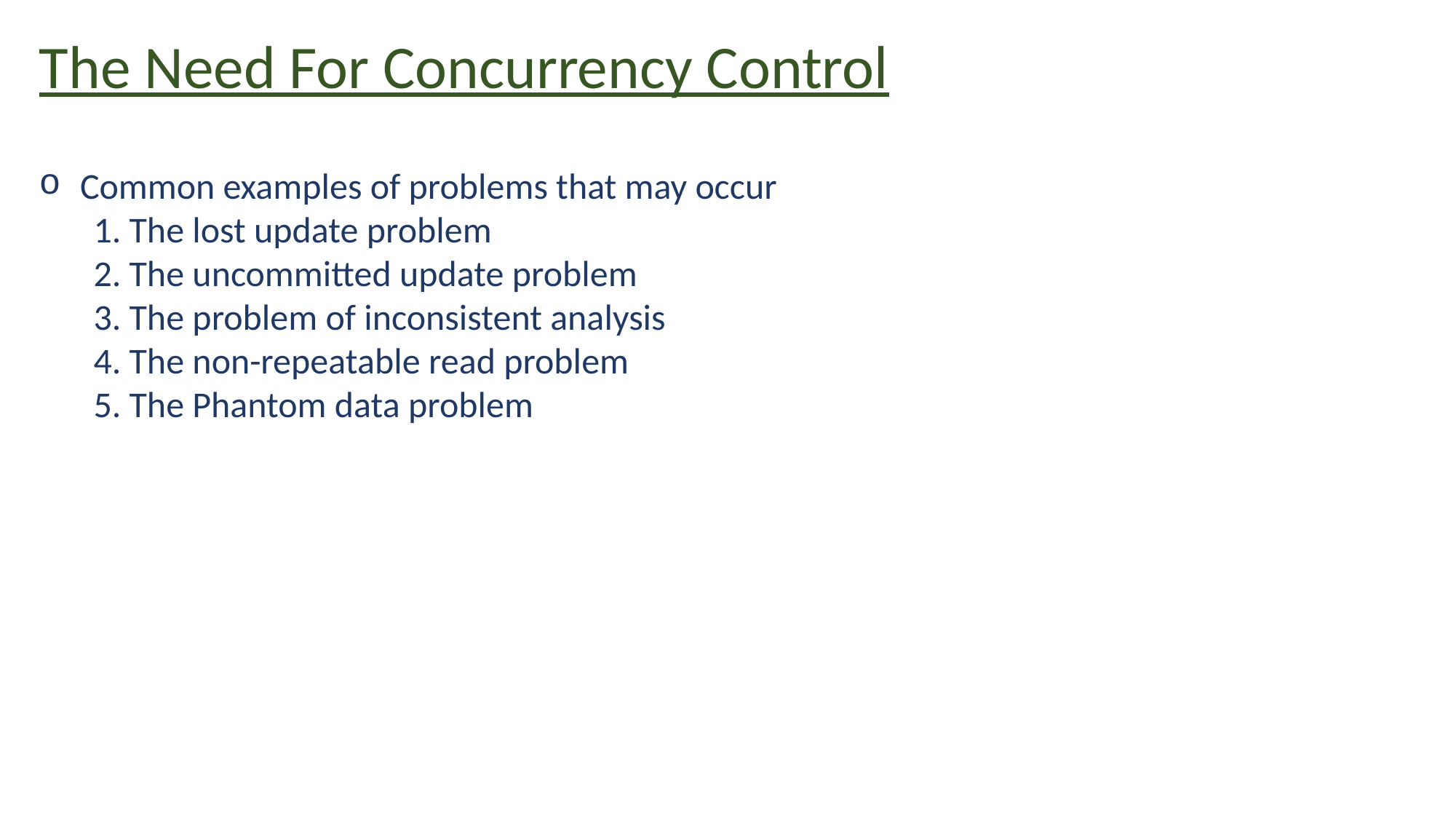

# The Need For Concurrency Control
Common examples of problems that may occur
1. The lost update problem
2. The uncommitted update problem
3. The problem of inconsistent analysis
4. The non-repeatable read problem
5. The Phantom data problem